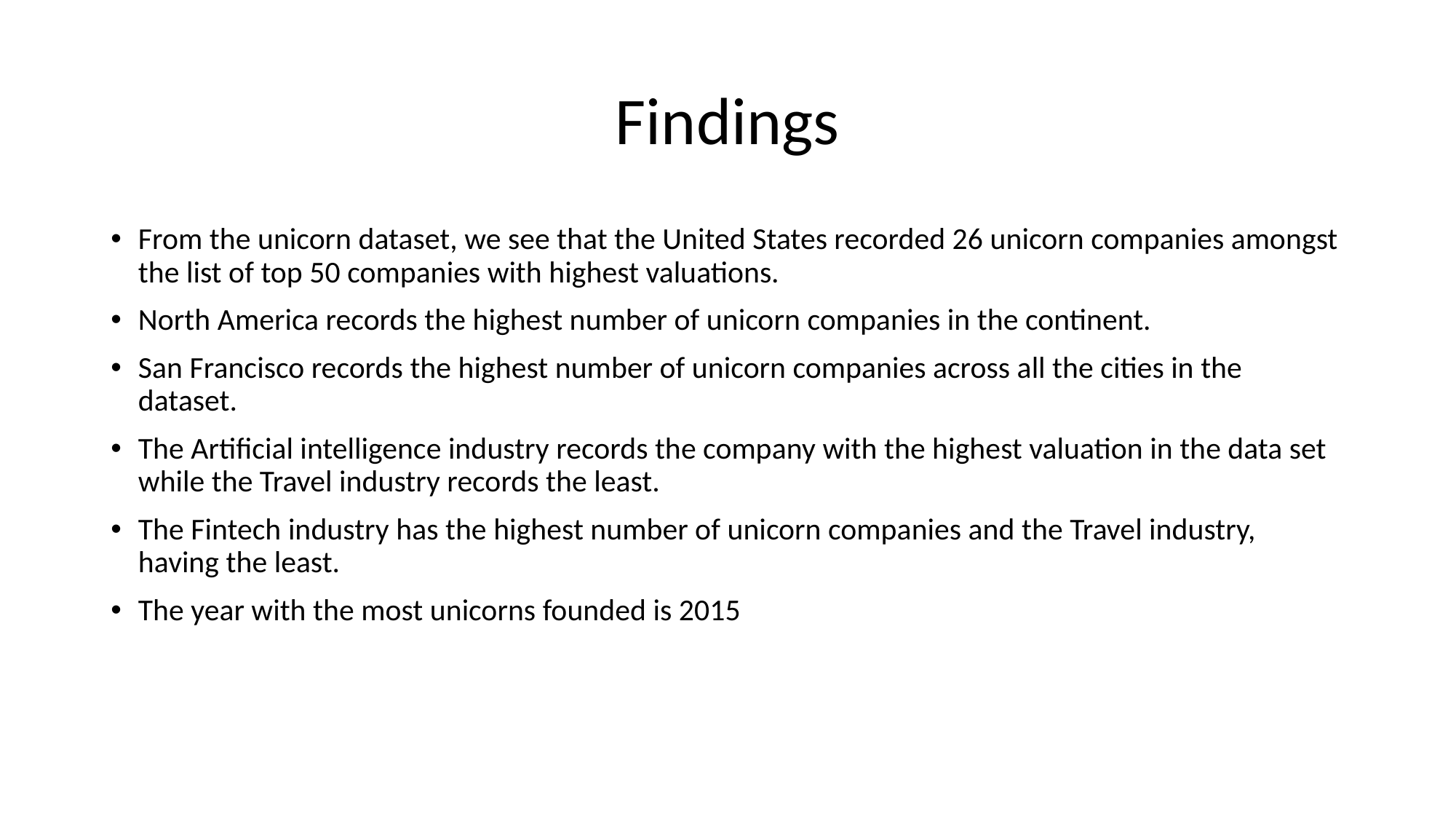

# Findings
From the unicorn dataset, we see that the United States recorded 26 unicorn companies amongst the list of top 50 companies with highest valuations.
North America records the highest number of unicorn companies in the continent.
San Francisco records the highest number of unicorn companies across all the cities in the dataset.
The Artificial intelligence industry records the company with the highest valuation in the data set while the Travel industry records the least.
The Fintech industry has the highest number of unicorn companies and the Travel industry, having the least.
The year with the most unicorns founded is 2015